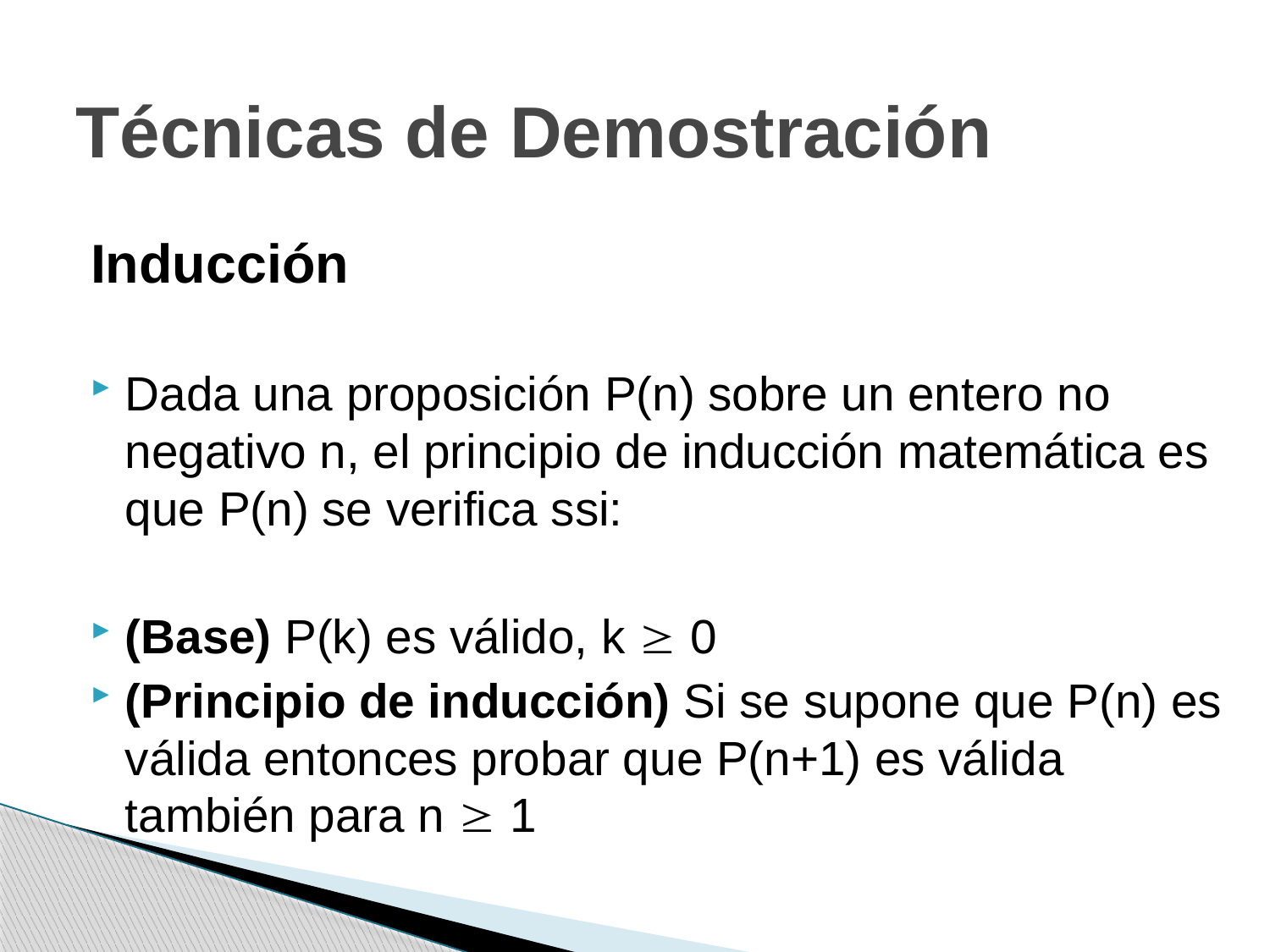

# Técnicas de Demostración
Inducción

Dada una proposición P(n) sobre un entero no negativo n, el principio de inducción matemática es que P(n) se verifica ssi:

(Base) P(k) es válido, k ≥ 0
(Principio de inducción) Si se supone que P(n) es válida entonces probar que P(n+1) es válida también para n ≥ 1